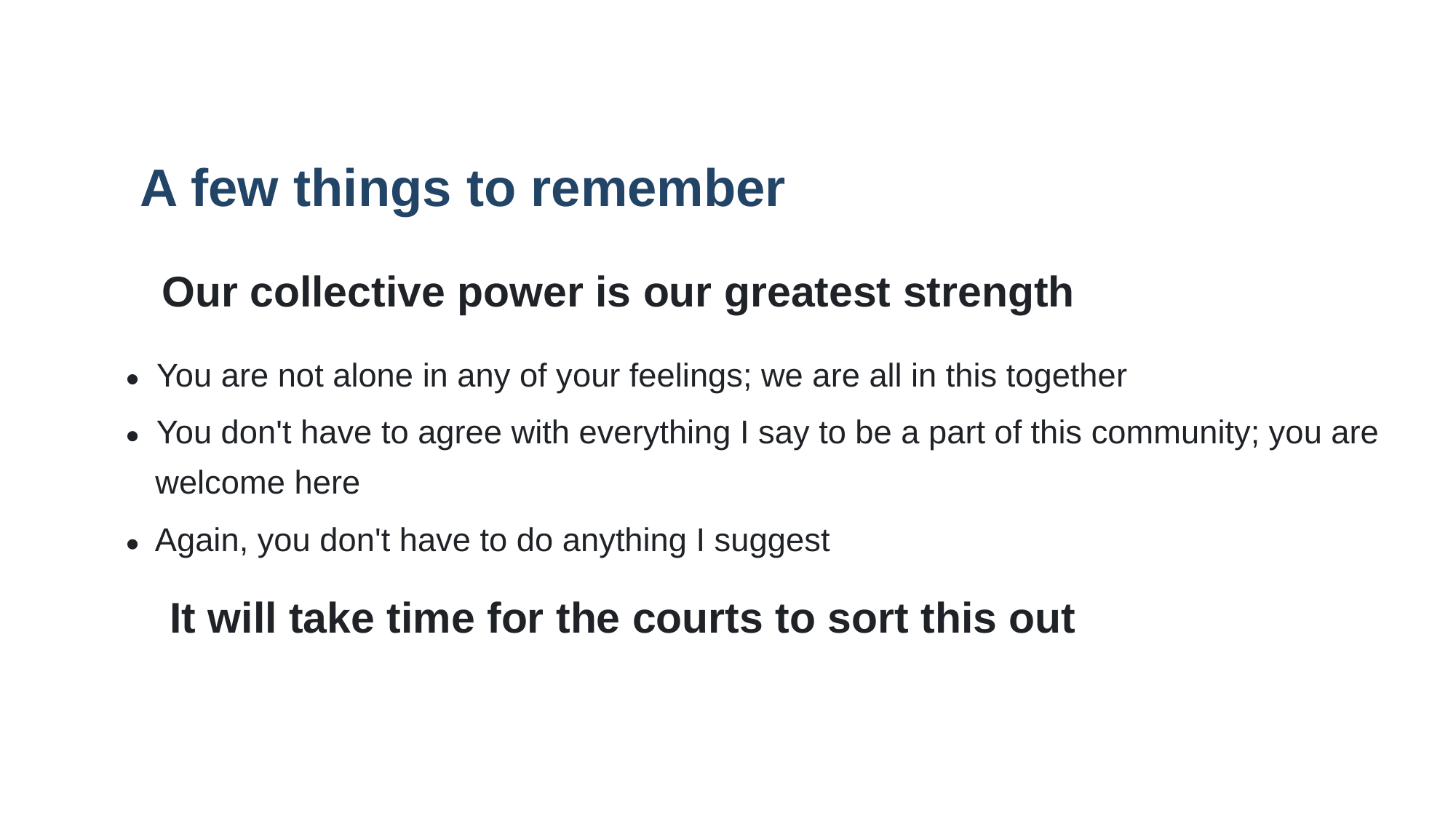

A few things to remember
Our collective power is our greatest strength
You are not alone in any of your feelings; we are all in this together

You don't have to agree with everything I say to be a part of this community; you are

welcome here
Again, you don't have to do anything I suggest

It will take time for the courts to sort this out